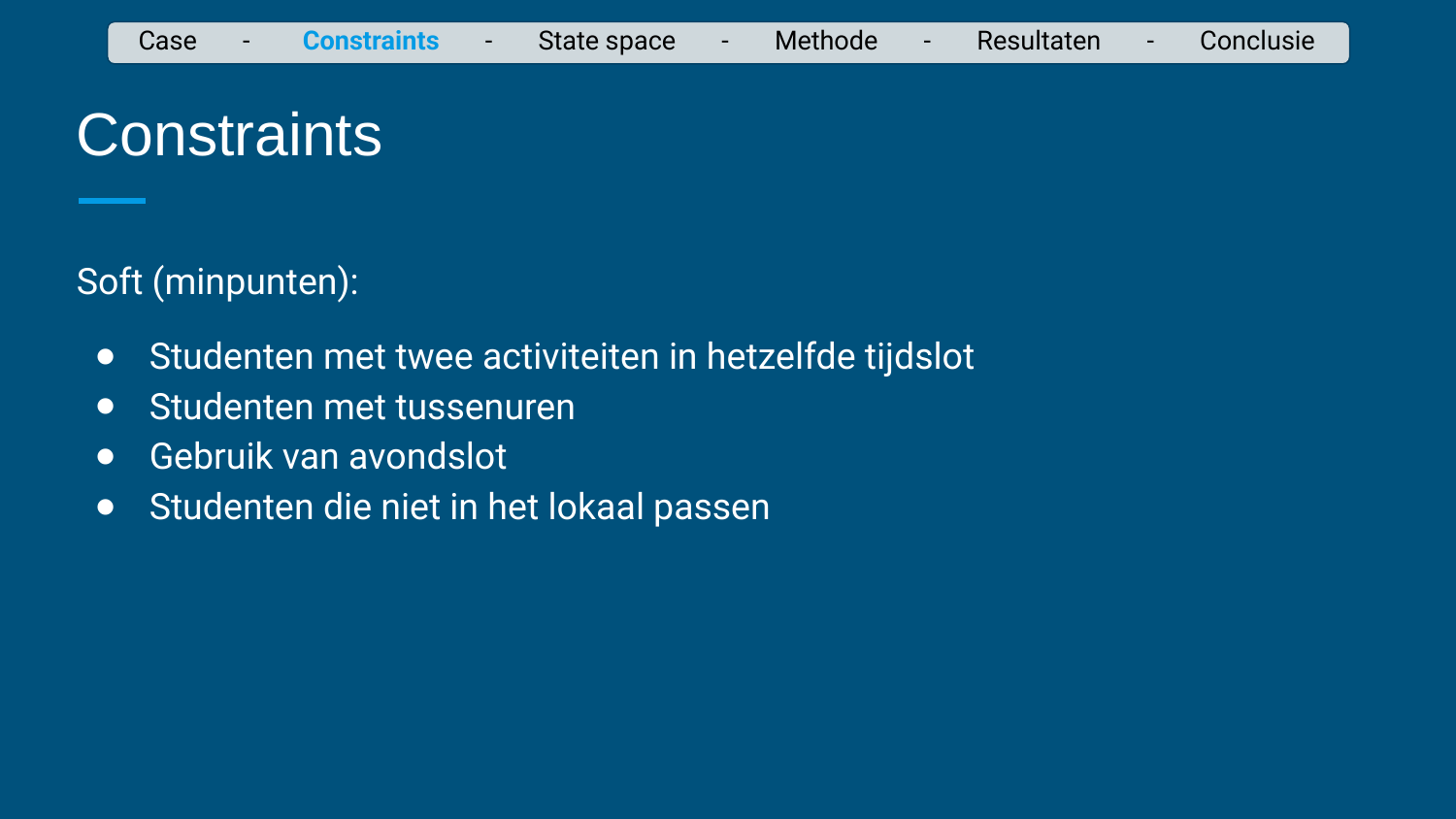

Case       -        Constraints       -       State space       -       Methode       -       Resultaten       -       Conclusie

# Constraints
Soft (minpunten):
Studenten met twee activiteiten in hetzelfde tijdslot
Studenten met tussenuren
Gebruik van avondslot
Studenten die niet in het lokaal passen